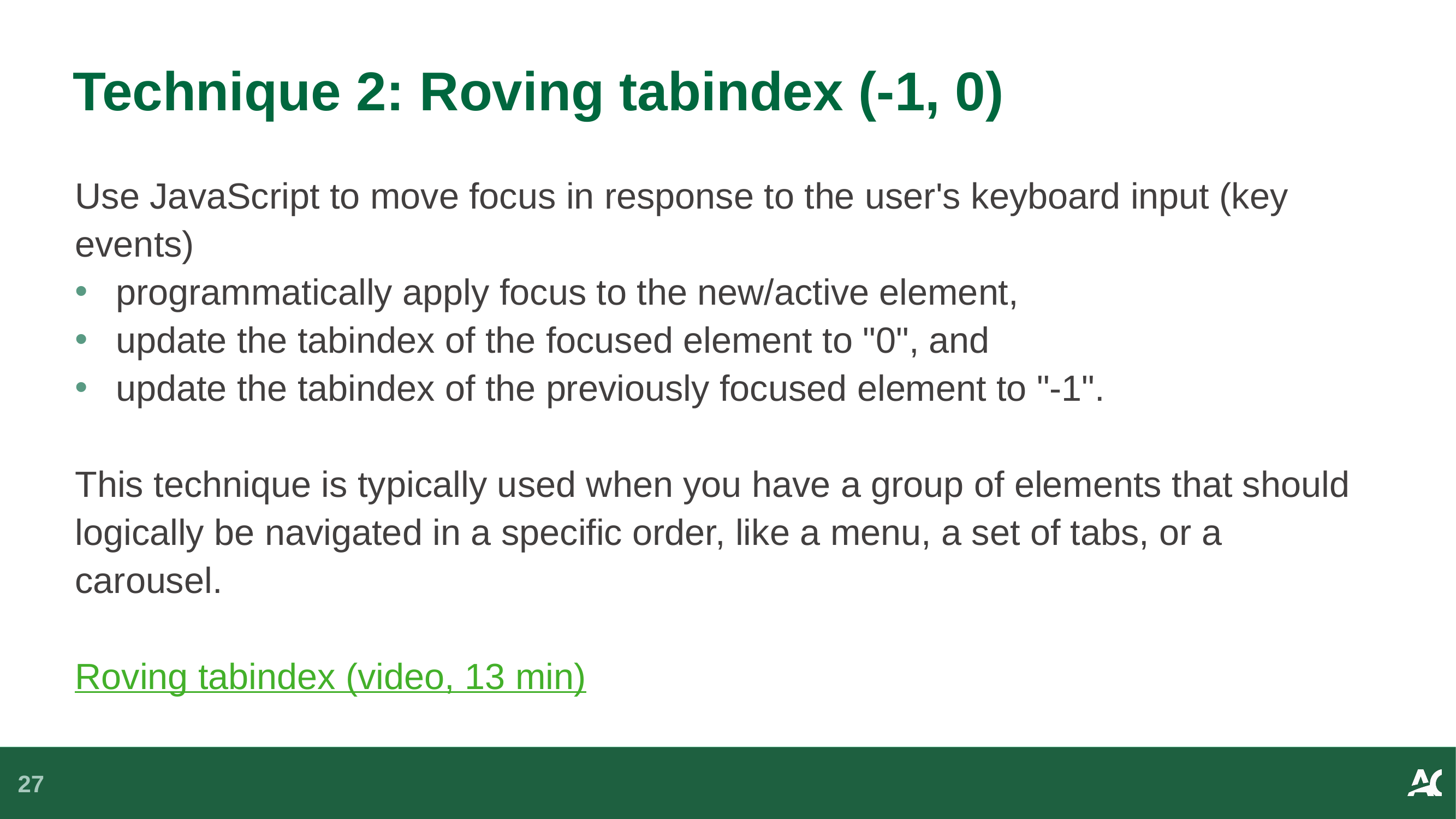

# Technique 2: Roving tabindex (-1, 0)
Use JavaScript to move focus in response to the user's keyboard input (key events)
programmatically apply focus to the new/active element,
update the tabindex of the focused element to "0", and
update the tabindex of the previously focused element to "-1".

This technique is typically used when you have a group of elements that should logically be navigated in a specific order, like a menu, a set of tabs, or a carousel.

Roving tabindex (video, 13 min)

27